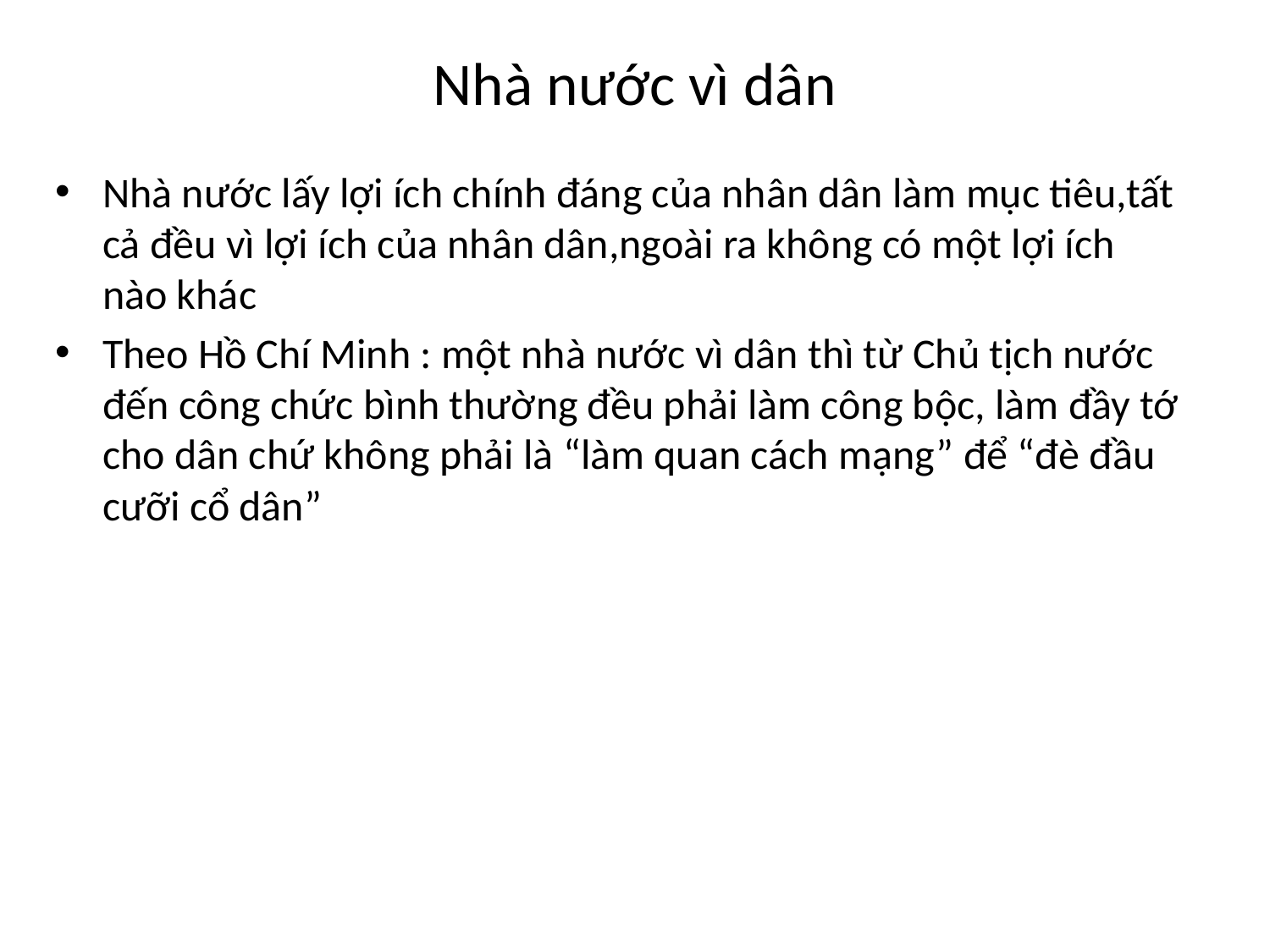

# Nhà nước vì dân
Nhà nước lấy lợi ích chính đáng của nhân dân làm mục tiêu,tất cả đều vì lợi ích của nhân dân,ngoài ra không có một lợi ích nào khác
Theo Hồ Chí Minh : một nhà nước vì dân thì từ Chủ tịch nước đến công chức bình thường đều phải làm công bộc, làm đầy tớ cho dân chứ không phải là “làm quan cách mạng” để “đè đầu cưỡi cổ dân”